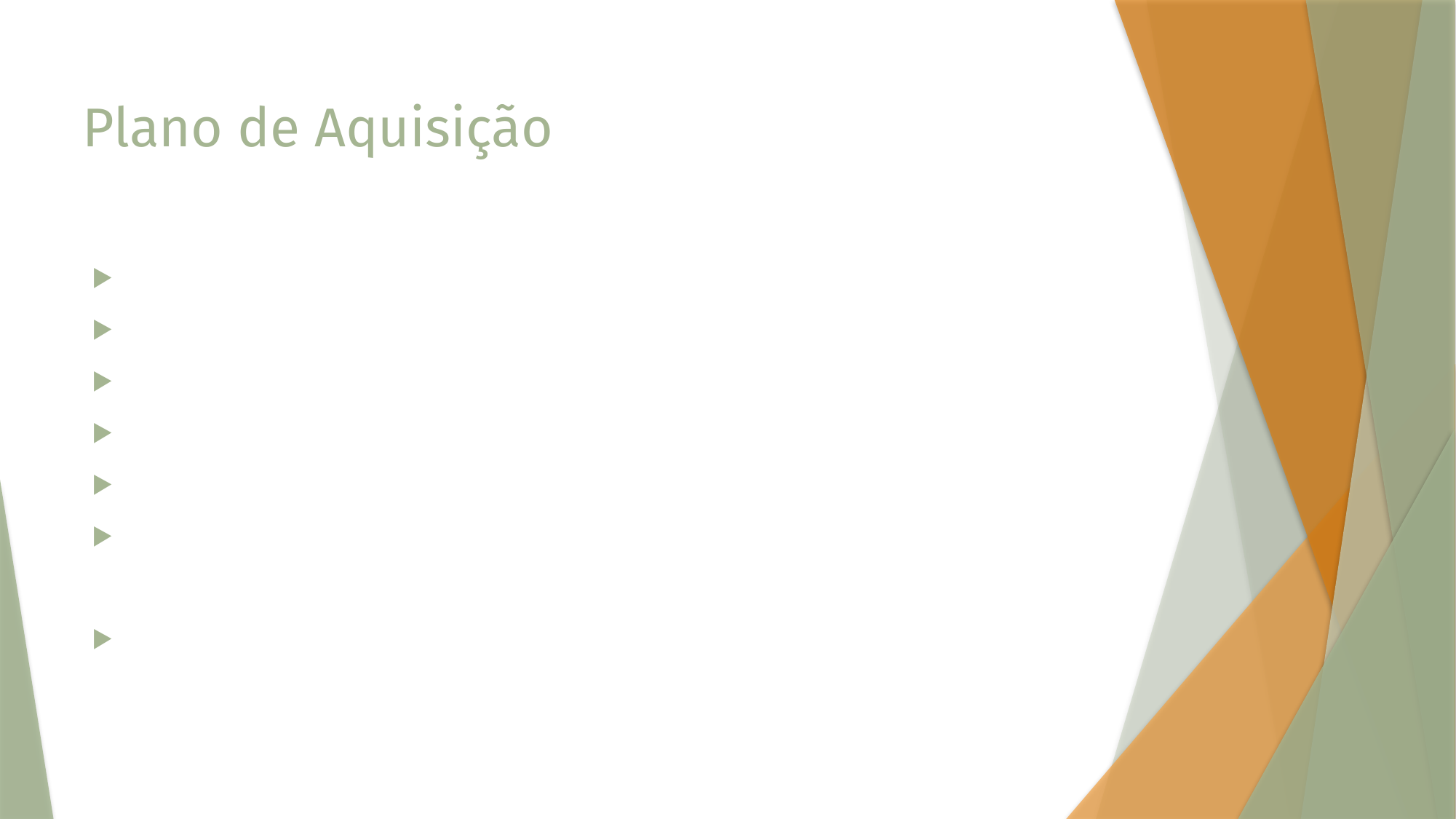

# Plano de Aquisição
Microprocessador;
Sensores;
Detector de movimento;
Placa e cartões RFID;
Atuador elétrico;
Cabos.

Investimento Total: R$ 150,00